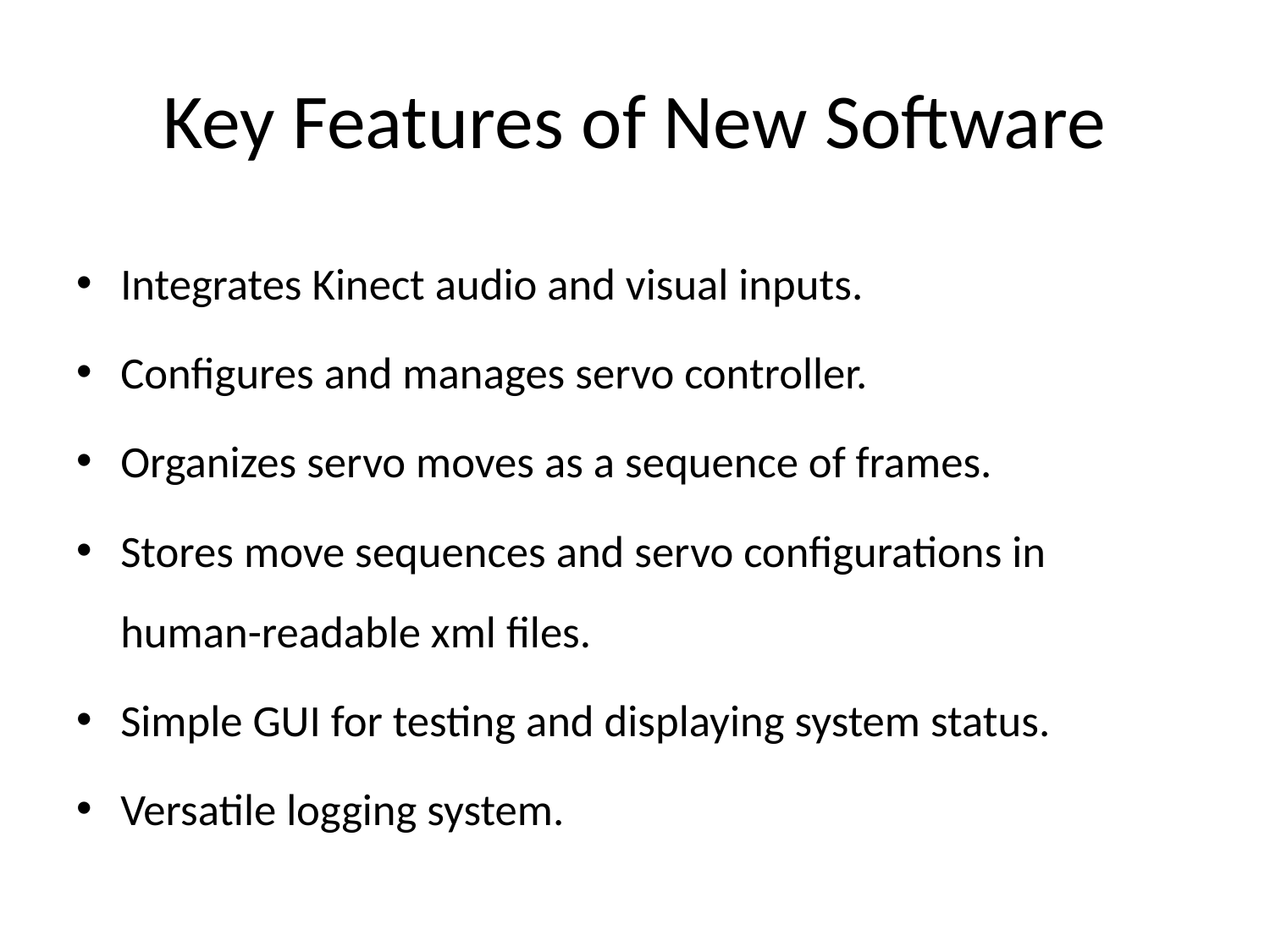

# Key Features of New Software
Integrates Kinect audio and visual inputs.
Configures and manages servo controller.
Organizes servo moves as a sequence of frames.
Stores move sequences and servo configurations in human-readable xml files.
Simple GUI for testing and displaying system status.
Versatile logging system.